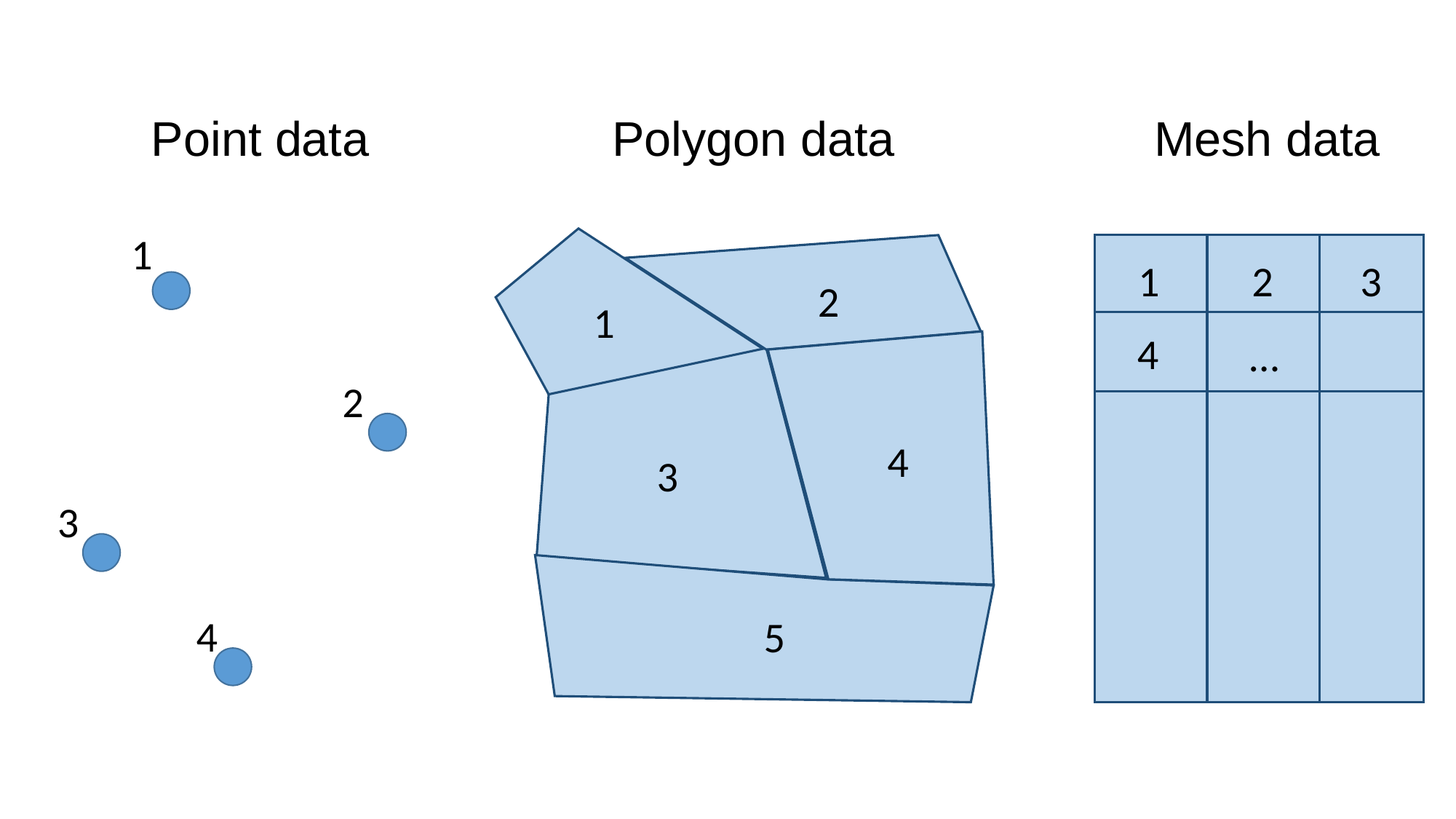

Point data
Polygon data
Mesh data
1

3
1
2
2

1
4
…

2

4
3
3

4
5